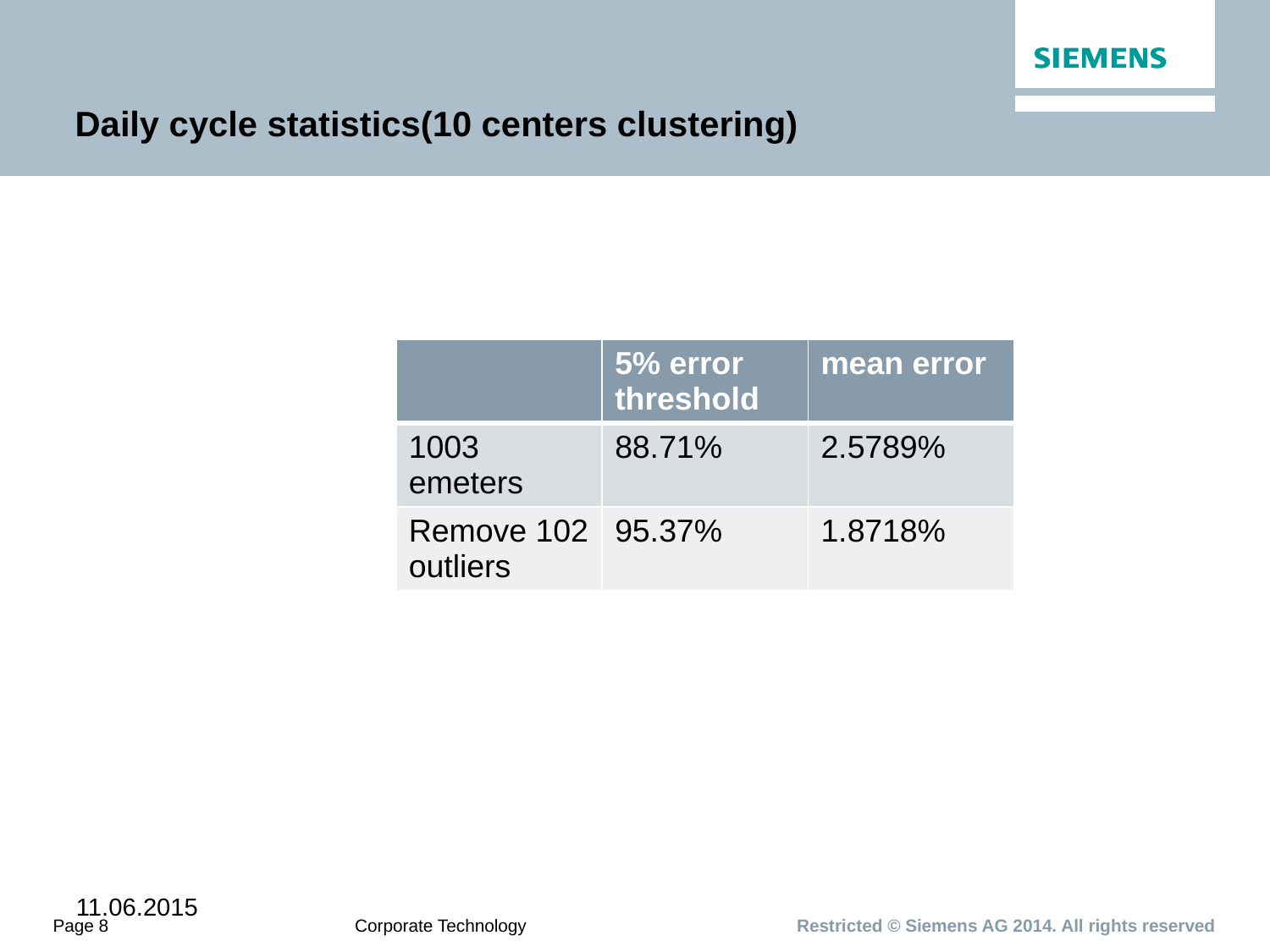

# Daily cycle statistics(10 centers clustering)
|  | 5% error threshold | mean error |
| --- | --- | --- |
| 1003 emeters | 88.71% | 2.5789% |
| Remove 102 outliers | 95.37% | 1.8718% |
11.06.2015